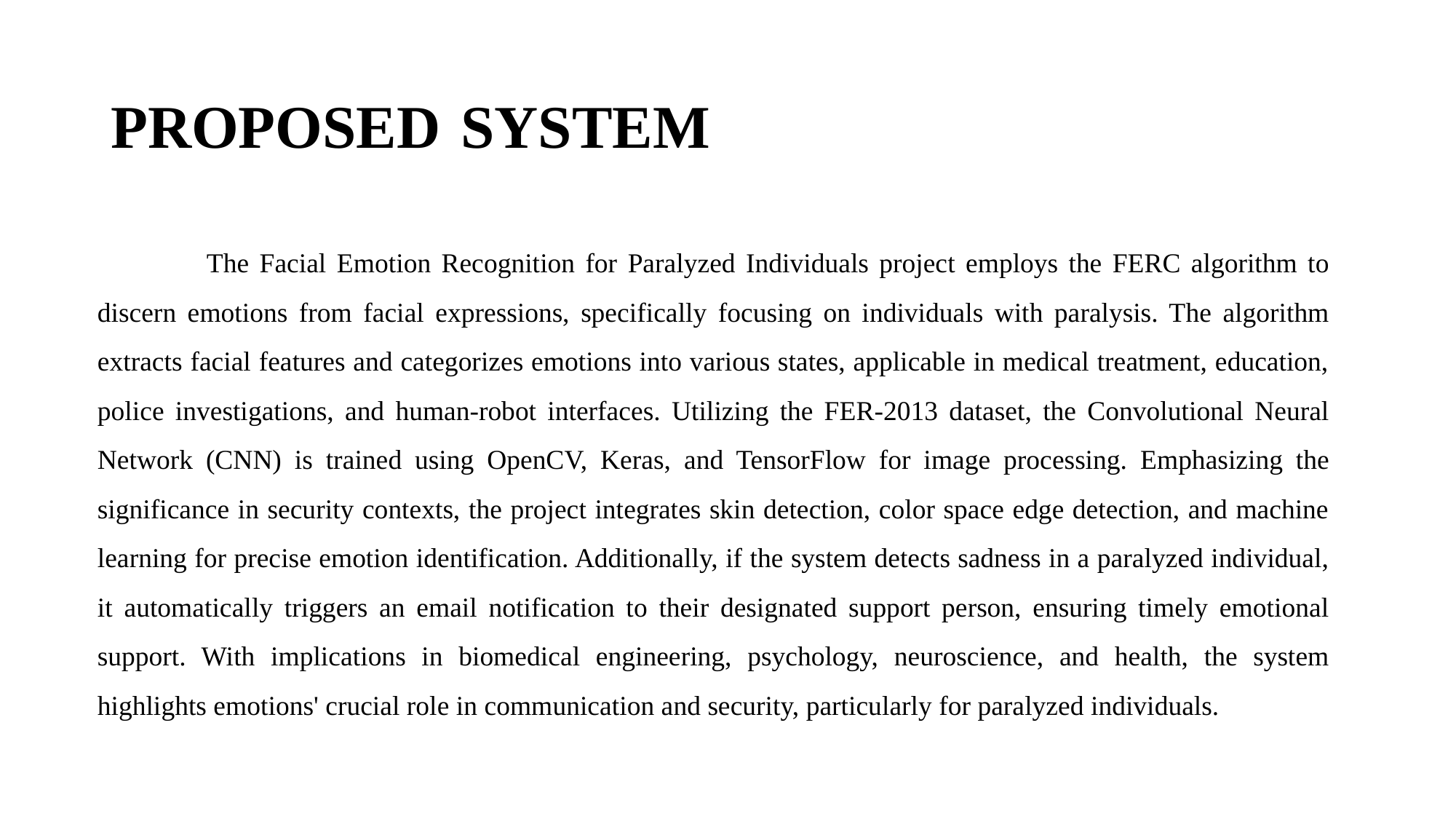

# PROPOSED SYSTEM
	The Facial Emotion Recognition for Paralyzed Individuals project employs the FERC algorithm to discern emotions from facial expressions, specifically focusing on individuals with paralysis. The algorithm extracts facial features and categorizes emotions into various states, applicable in medical treatment, education, police investigations, and human-robot interfaces. Utilizing the FER-2013 dataset, the Convolutional Neural Network (CNN) is trained using OpenCV, Keras, and TensorFlow for image processing. Emphasizing the significance in security contexts, the project integrates skin detection, color space edge detection, and machine learning for precise emotion identification. Additionally, if the system detects sadness in a paralyzed individual, it automatically triggers an email notification to their designated support person, ensuring timely emotional support. With implications in biomedical engineering, psychology, neuroscience, and health, the system highlights emotions' crucial role in communication and security, particularly for paralyzed individuals.